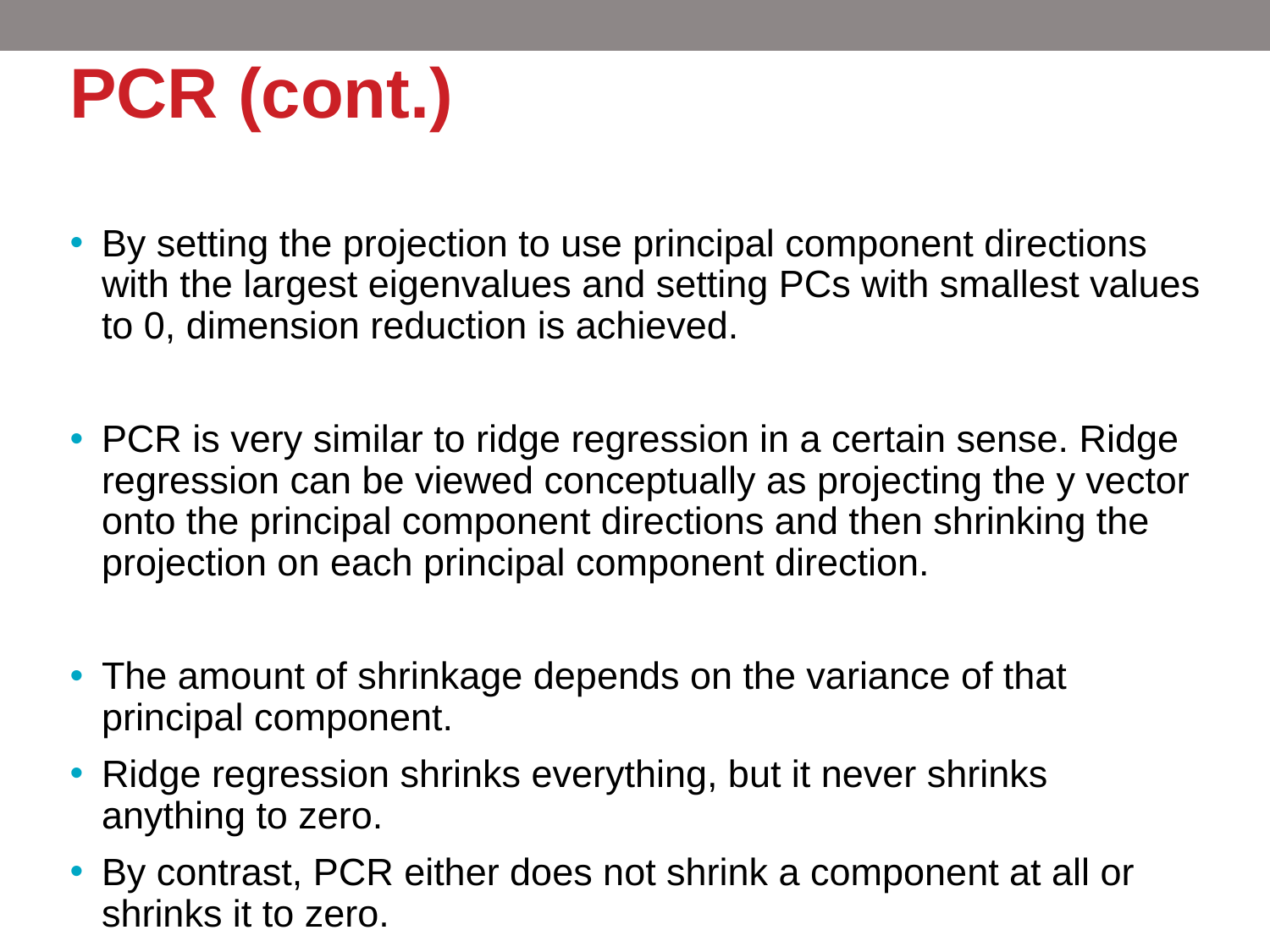

# PCR (cont.)
By setting the projection to use principal component directions with the largest eigenvalues and setting PCs with smallest values to 0, dimension reduction is achieved.

PCR is very similar to ridge regression in a certain sense. Ridge regression can be viewed conceptually as projecting the y vector onto the principal component directions and then shrinking the projection on each principal component direction.

The amount of shrinkage depends on the variance of that principal component.
Ridge regression shrinks everything, but it never shrinks anything to zero.
By contrast, PCR either does not shrink a component at all or shrinks it to zero.